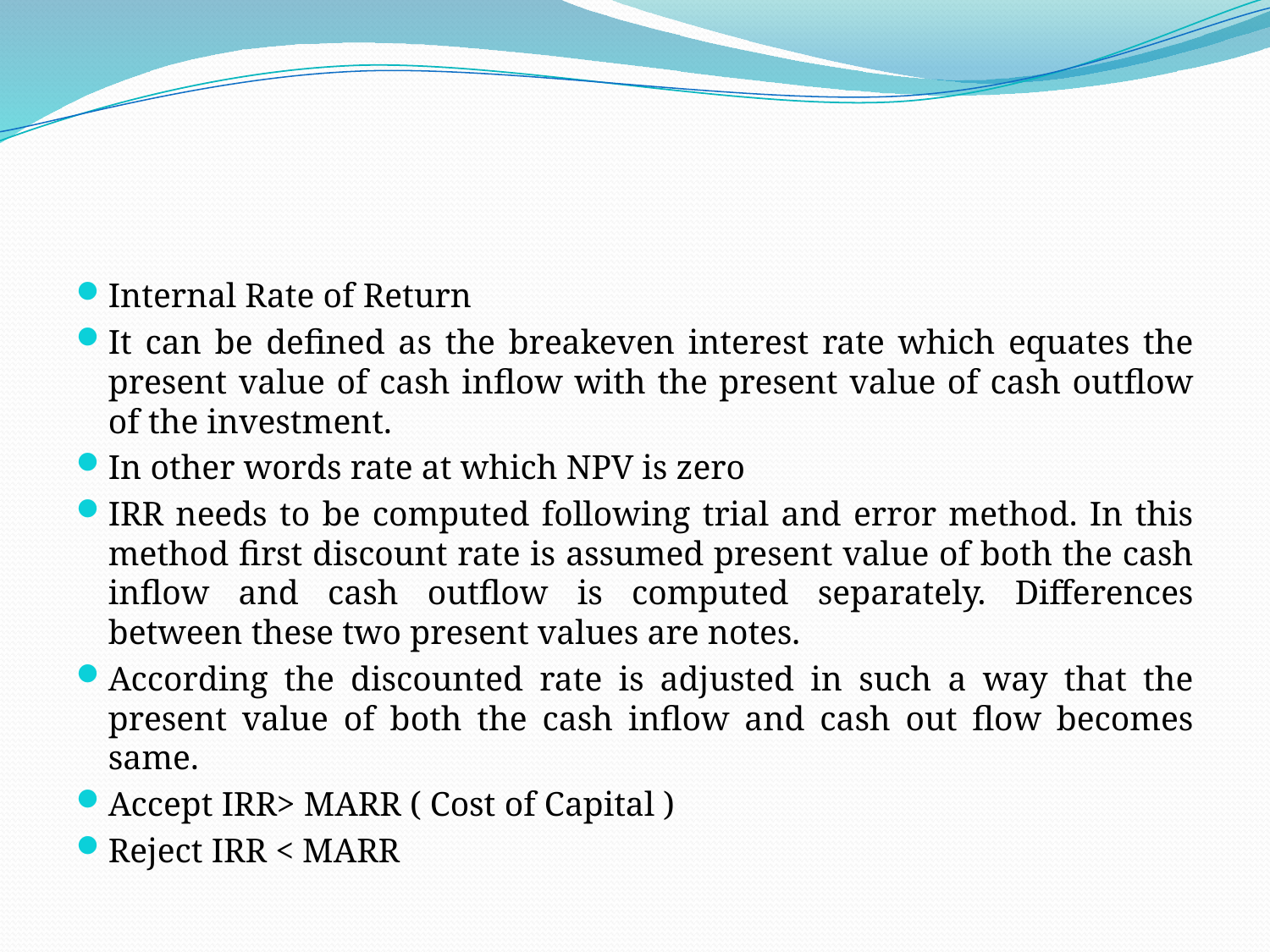

#
Internal Rate of Return
It can be defined as the breakeven interest rate which equates the present value of cash inflow with the present value of cash outflow of the investment.
In other words rate at which NPV is zero
IRR needs to be computed following trial and error method. In this method first discount rate is assumed present value of both the cash inflow and cash outflow is computed separately. Differences between these two present values are notes.
According the discounted rate is adjusted in such a way that the present value of both the cash inflow and cash out flow becomes same.
Accept IRR> MARR ( Cost of Capital )
Reject IRR < MARR